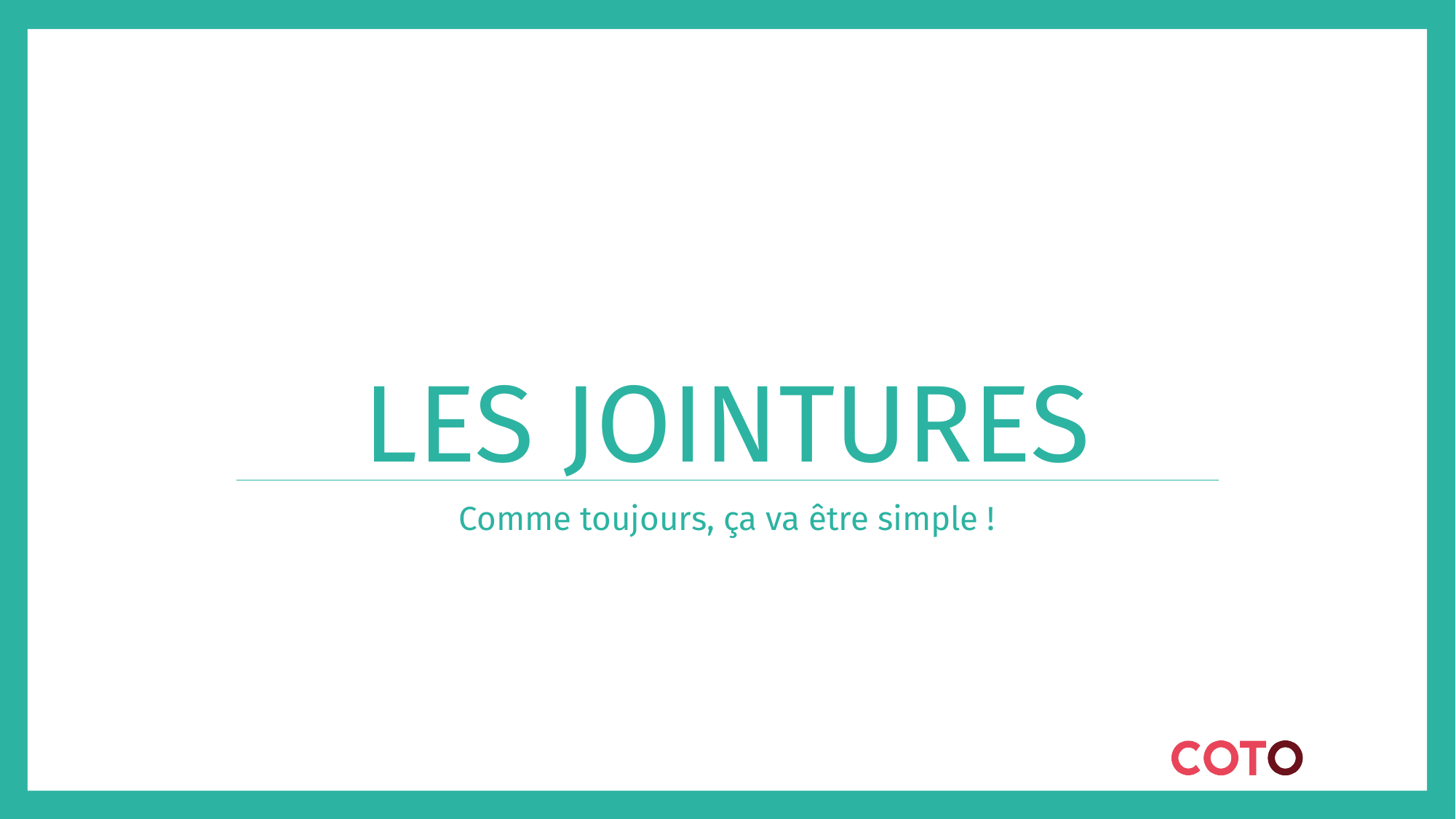

# Les jointures
Comme toujours, ça va être simple !